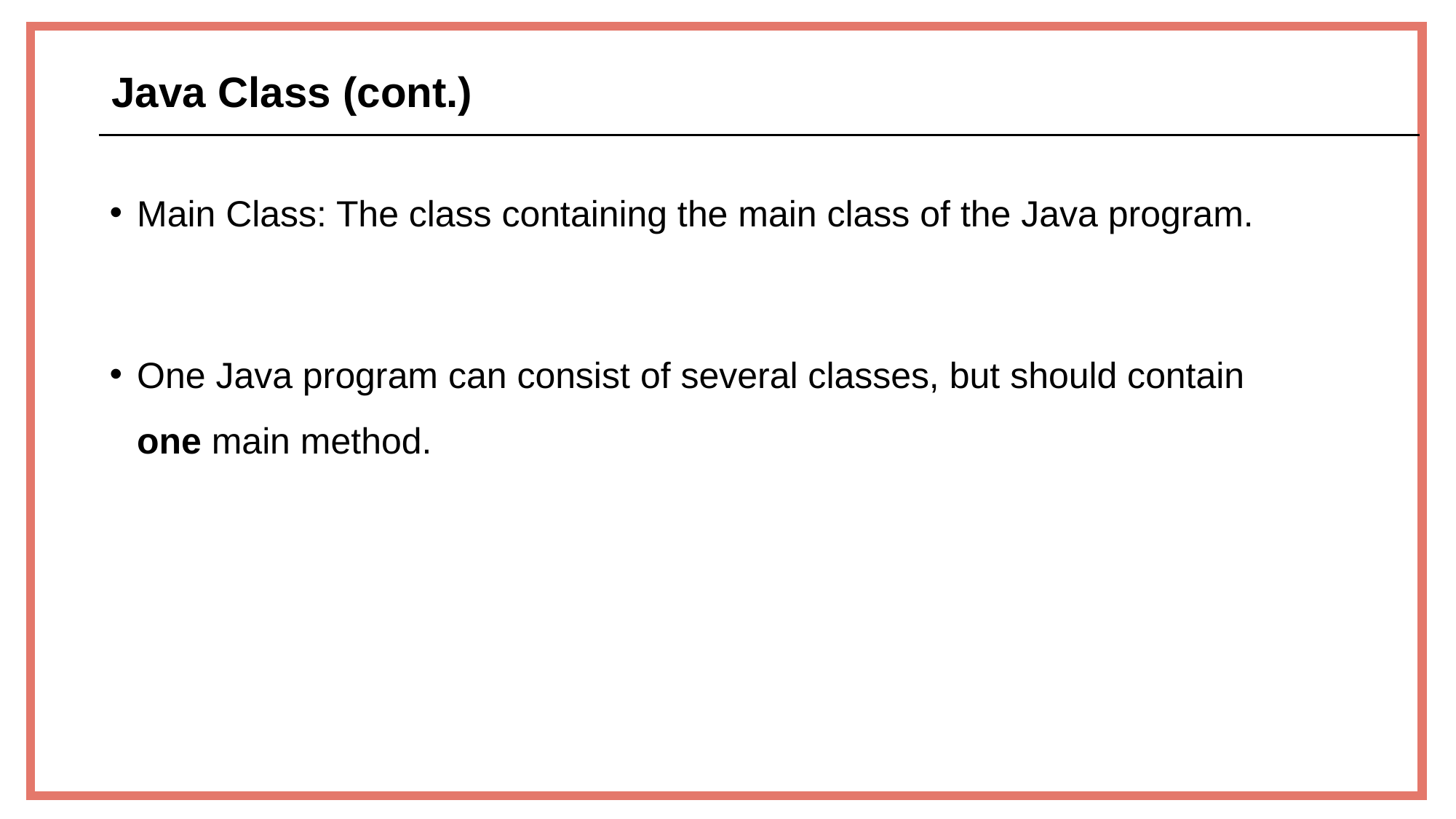

Java Class (cont.)
Main Class: The class containing the main class of the Java program.

One Java program can consist of several classes, but should contain
one main method.

39